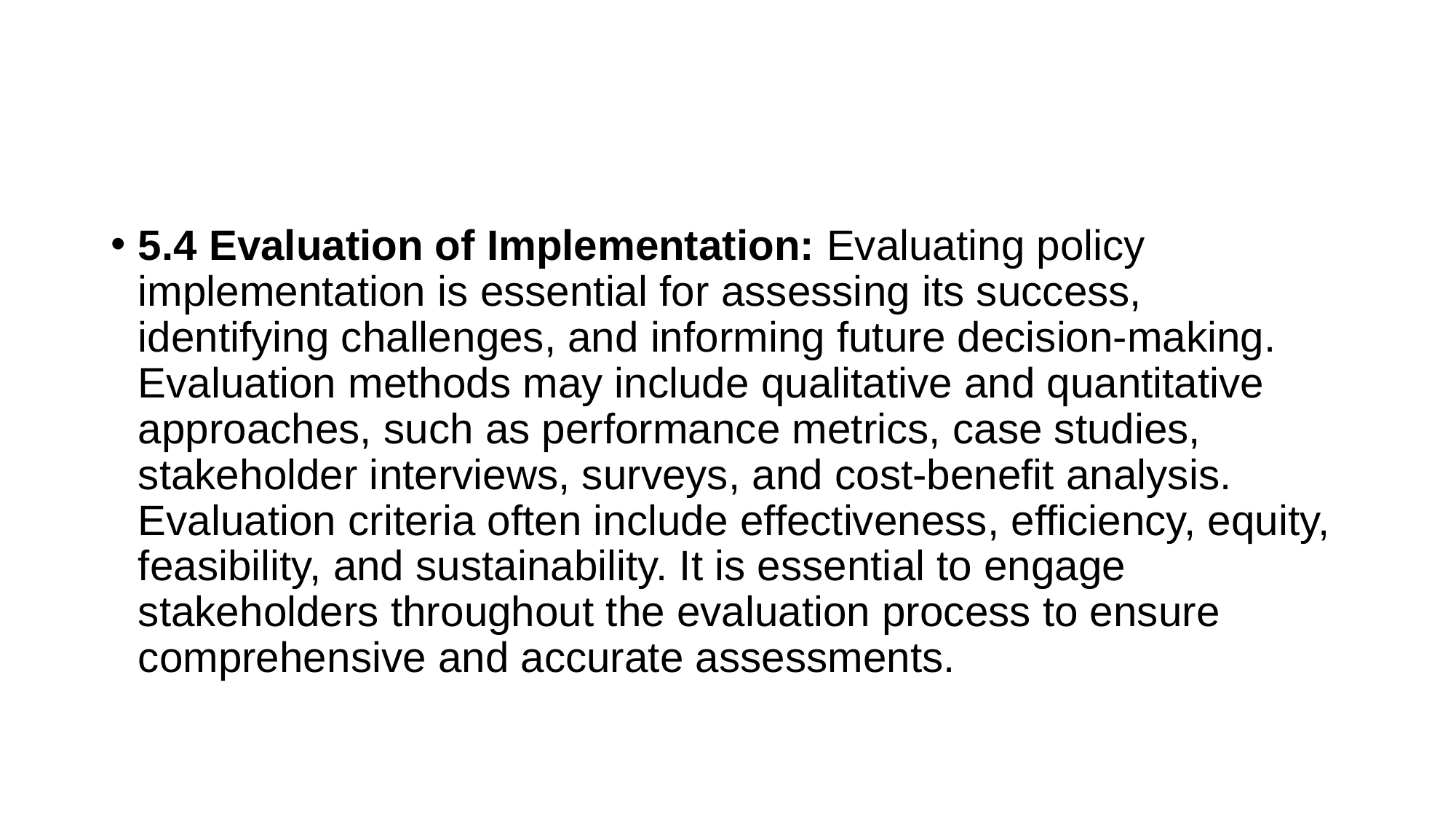

#
5.4 Evaluation of Implementation: Evaluating policy implementation is essential for assessing its success, identifying challenges, and informing future decision-making. Evaluation methods may include qualitative and quantitative approaches, such as performance metrics, case studies, stakeholder interviews, surveys, and cost-benefit analysis. Evaluation criteria often include effectiveness, efficiency, equity, feasibility, and sustainability. It is essential to engage stakeholders throughout the evaluation process to ensure comprehensive and accurate assessments.